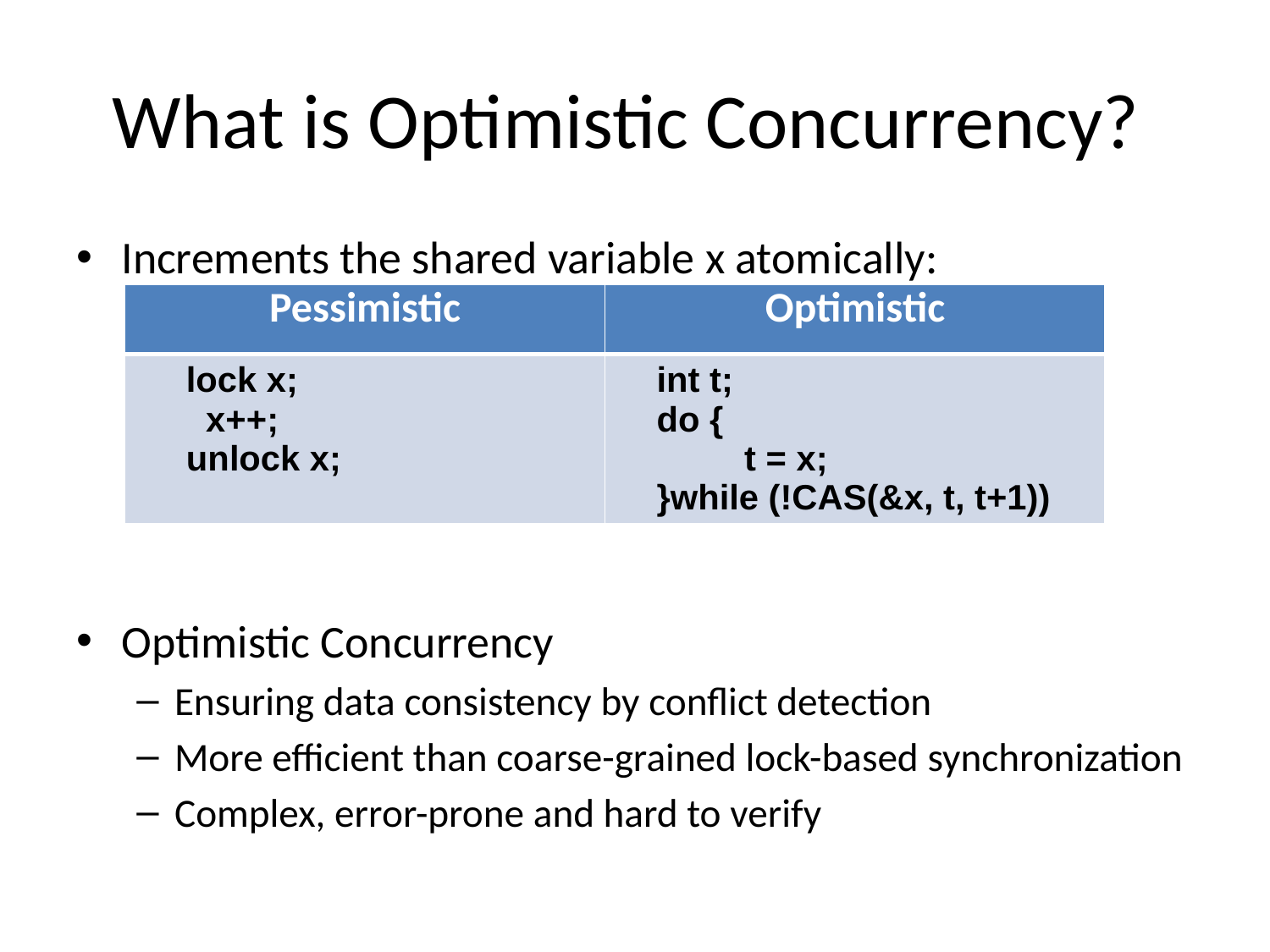

# What is Optimistic Concurrency?
Increments the shared variable x atomically:

Optimistic Concurrency
Ensuring data consistency by conflict detection
More efficient than coarse-grained lock-based synchronization
Complex, error-prone and hard to verify
| Pessimistic | Optimistic |
| --- | --- |
| lock x; x++; unlock x; | int t; do { t = x; }while (!CAS(&x, t, t+1)) |